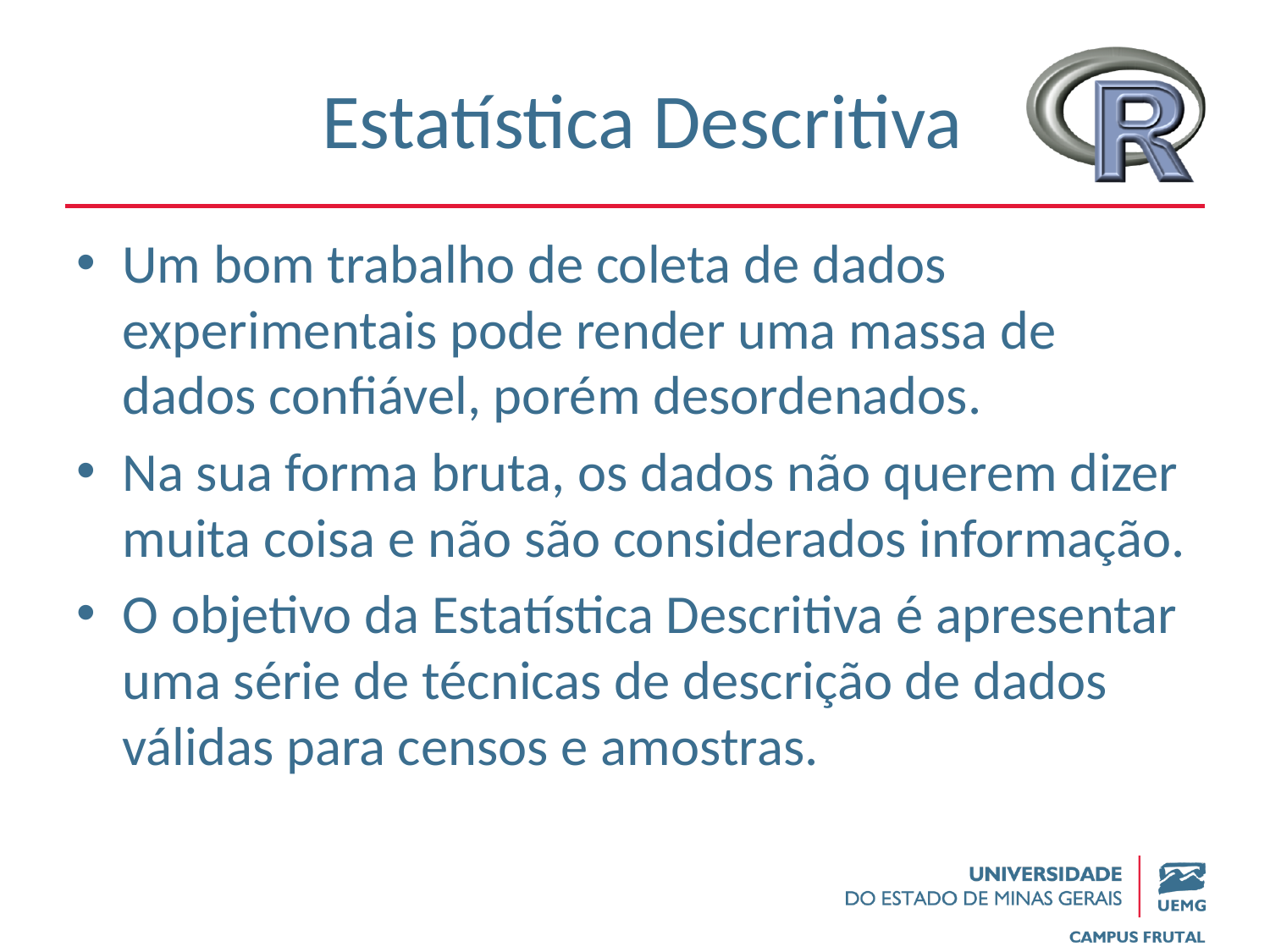

# Estatística Descritiva
Um bom trabalho de coleta de dados experimentais pode render uma massa de dados confiável, porém desordenados.
Na sua forma bruta, os dados não querem dizer muita coisa e não são considerados informação.
O objetivo da Estatística Descritiva é apresentar uma série de técnicas de descrição de dados válidas para censos e amostras.